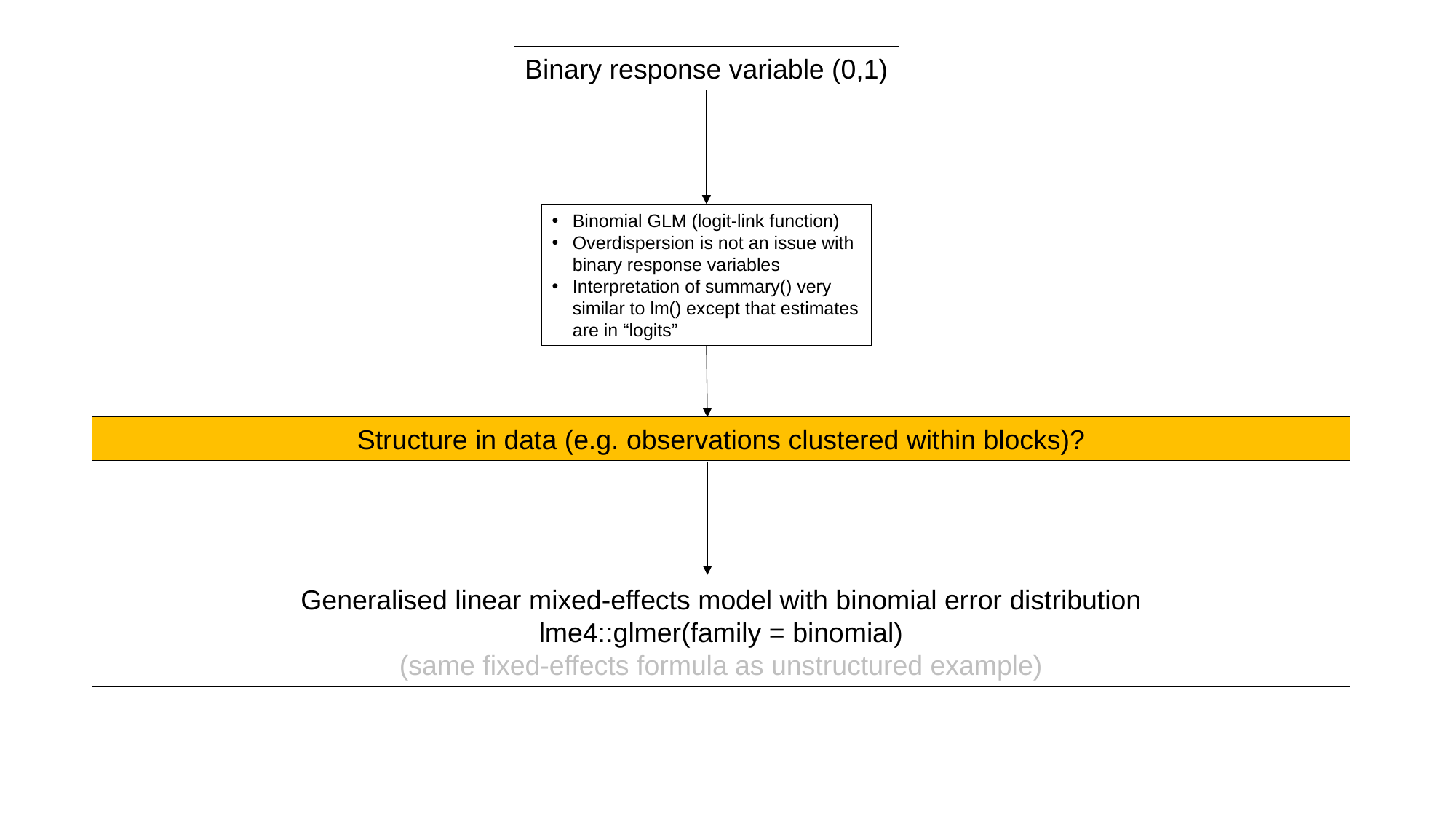

Binary response variable (0,1)
Binomial GLM (logit-link function)
Overdispersion is not an issue with binary response variables
Interpretation of summary() very similar to lm() except that estimates are in “logits”
Structure in data (e.g. observations clustered within blocks)?
Generalised linear mixed-effects model with binomial error distribution
lme4::glmer(family = binomial)
(same fixed-effects formula as unstructured example)